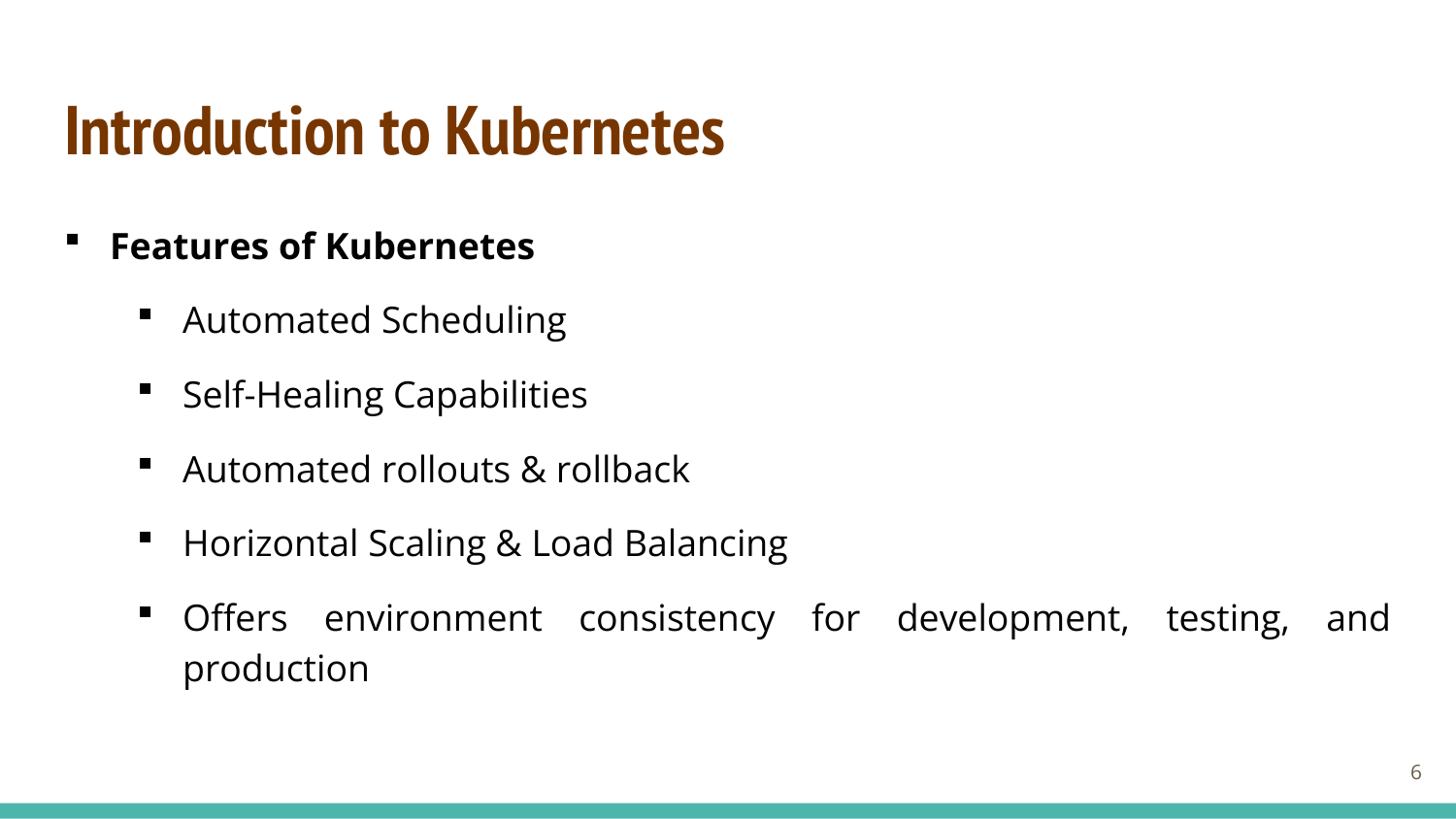

# Introduction to Kubernetes
Features of Kubernetes
Automated Scheduling
Self-Healing Capabilities
Automated rollouts & rollback
Horizontal Scaling & Load Balancing
Offers environment consistency for development, testing, and production
6